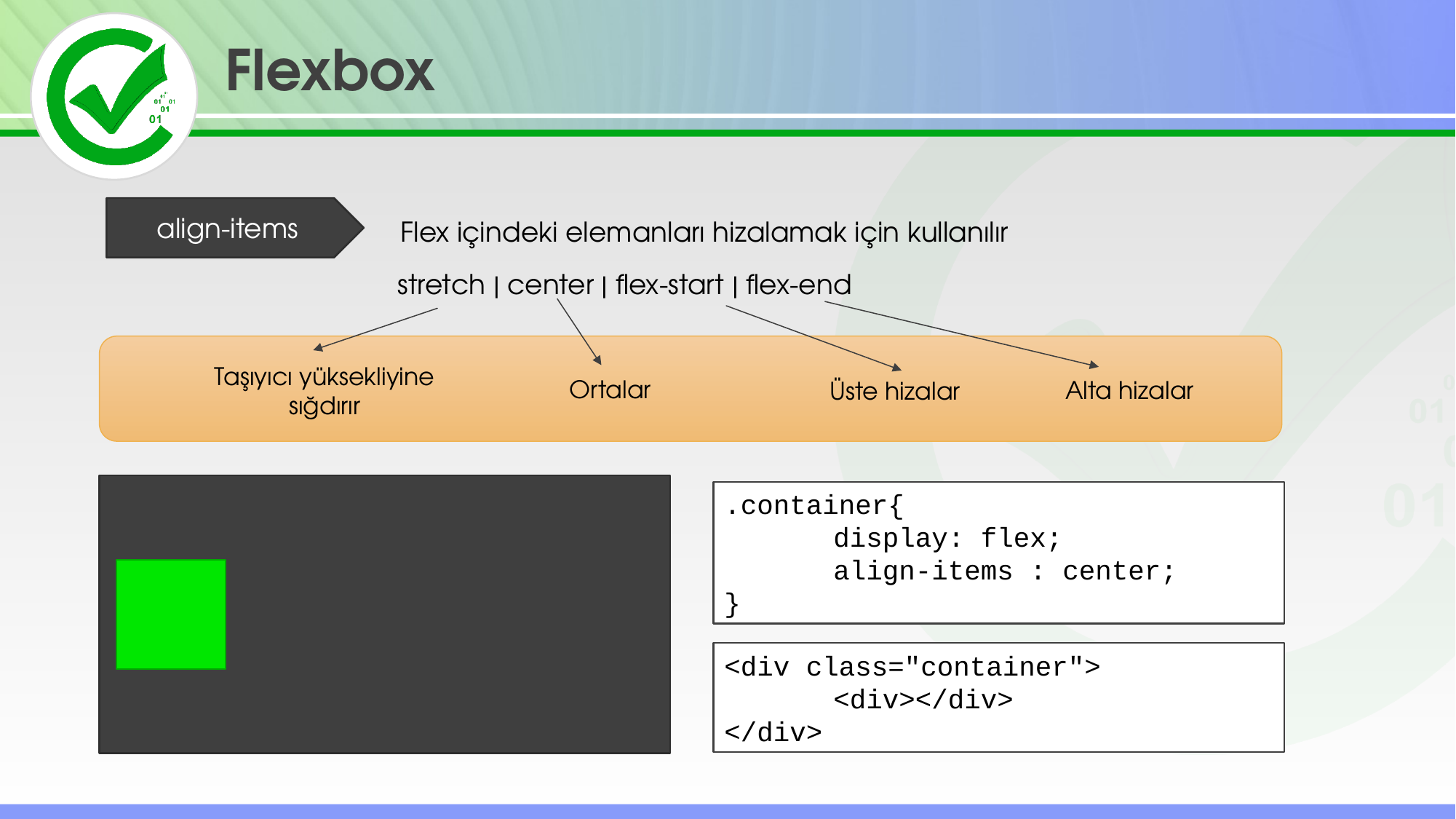

Flexbox
align-items
Flex içindeki elemanları hizalamak için kullanılır
stretch | center | flex-start | flex-end

Taşıyıcı yüksekliyine sığdırır
Ortalar
Alta hizalar
Üste hizalar

.container{
	display: flex;
	align-items : center;
}

<div class="container">
	<div></div>
</div>